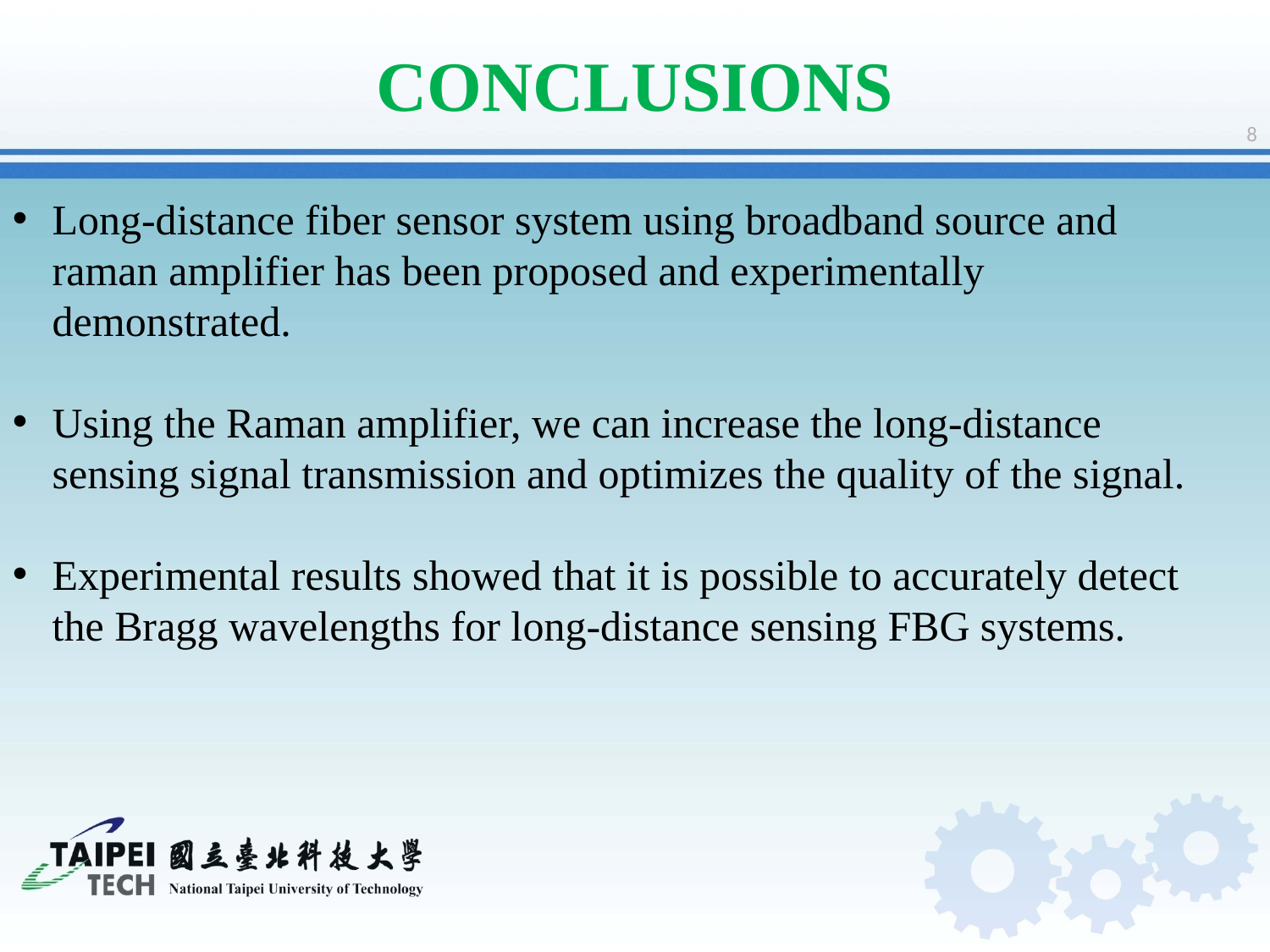

# CONCLUSIONS
8
Long-distance fiber sensor system using broadband source and raman amplifier has been proposed and experimentally demonstrated.

Using the Raman amplifier, we can increase the long-distance sensing signal transmission and optimizes the quality of the signal.

Experimental results showed that it is possible to accurately detect the Bragg wavelengths for long-distance sensing FBG systems.